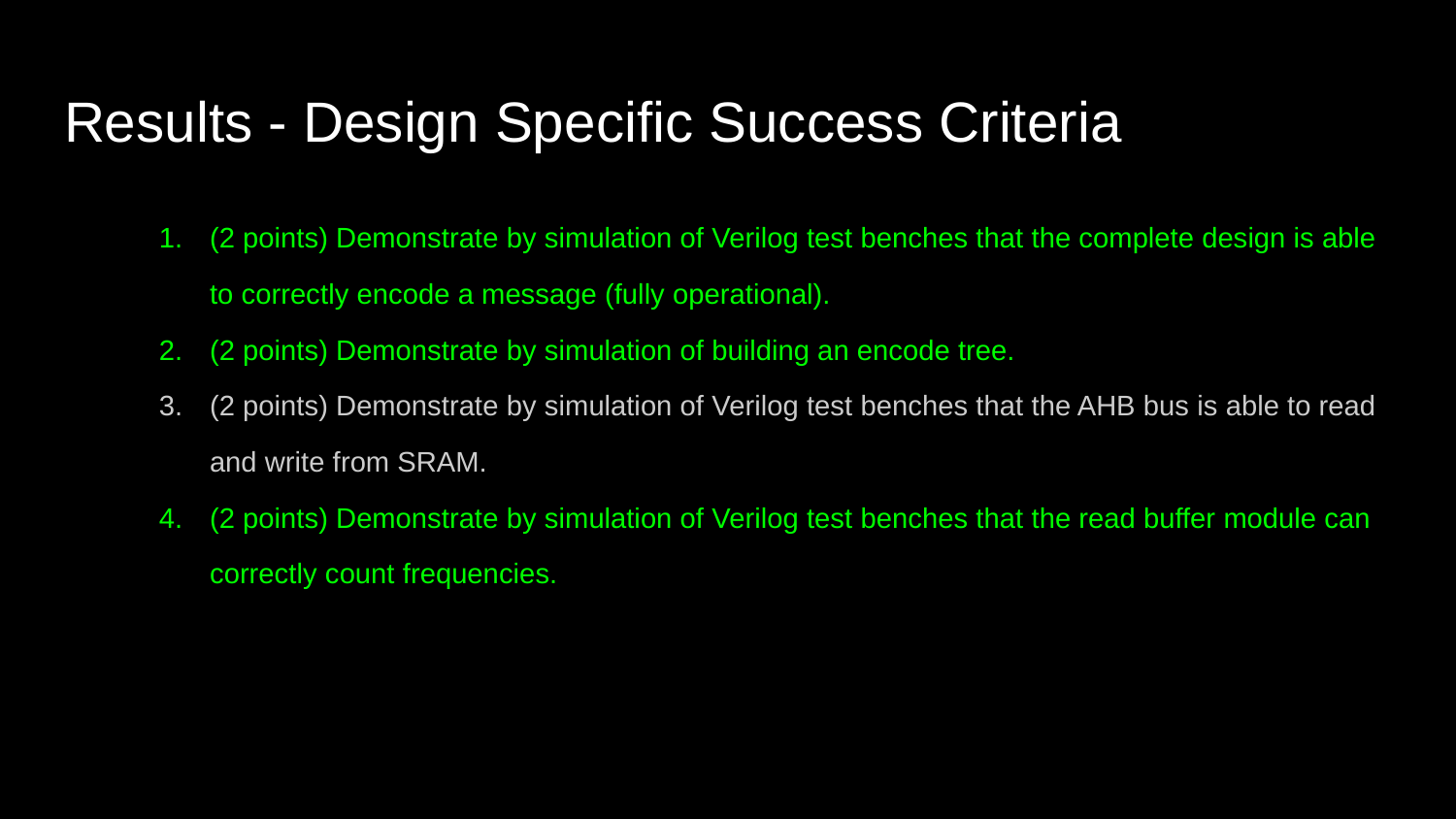

# Results - Design Specific Success Criteria
(2 points) Demonstrate by simulation of Verilog test benches that the complete design is able to correctly encode a message (fully operational).
(2 points) Demonstrate by simulation of building an encode tree.
(2 points) Demonstrate by simulation of Verilog test benches that the AHB bus is able to read and write from SRAM.
(2 points) Demonstrate by simulation of Verilog test benches that the read buffer module can correctly count frequencies.

8